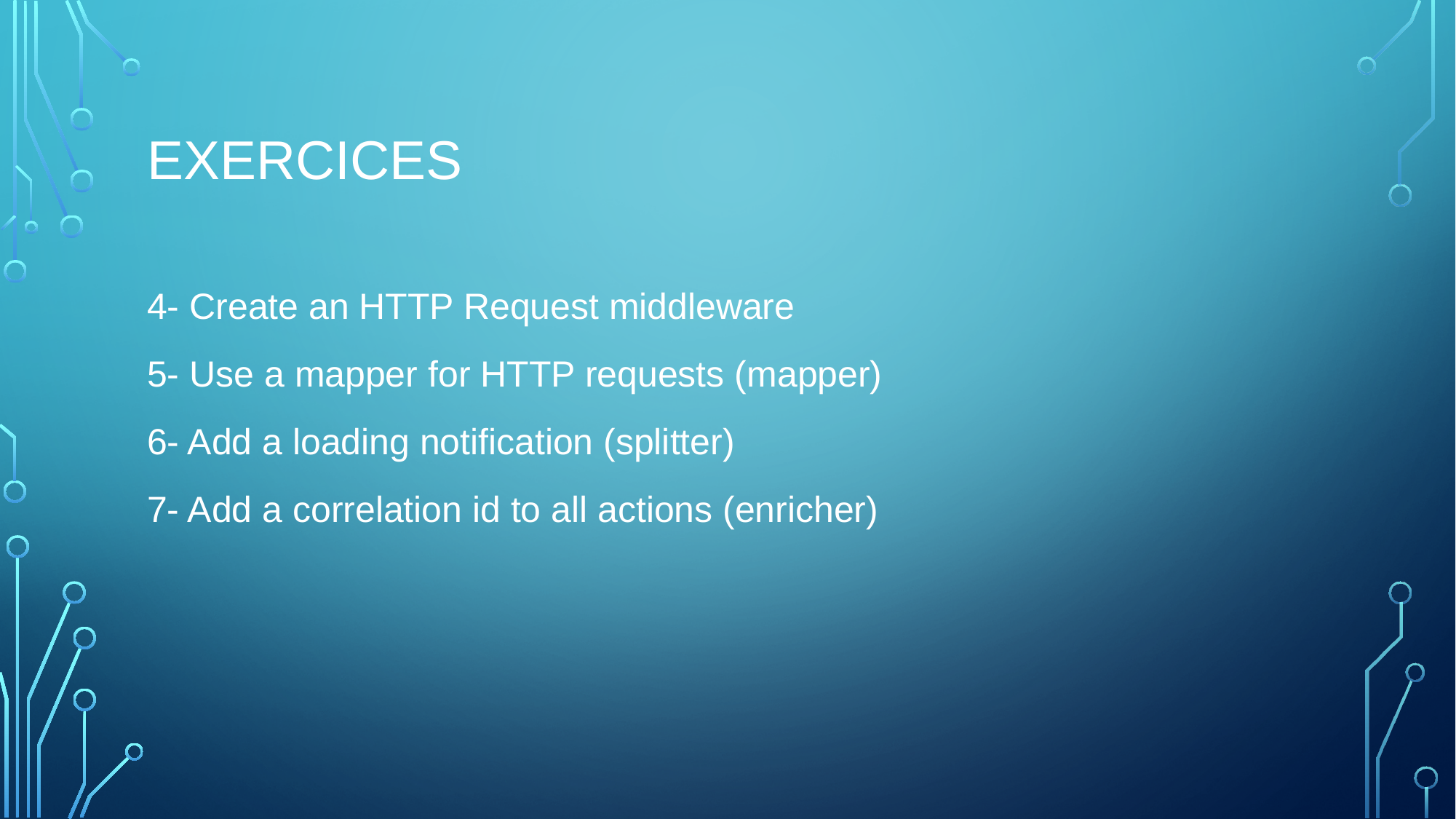

# Exercices
4- Create an HTTP Request middleware
5- Use a mapper for HTTP requests (mapper)
6- Add a loading notification (splitter)
7- Add a correlation id to all actions (enricher)